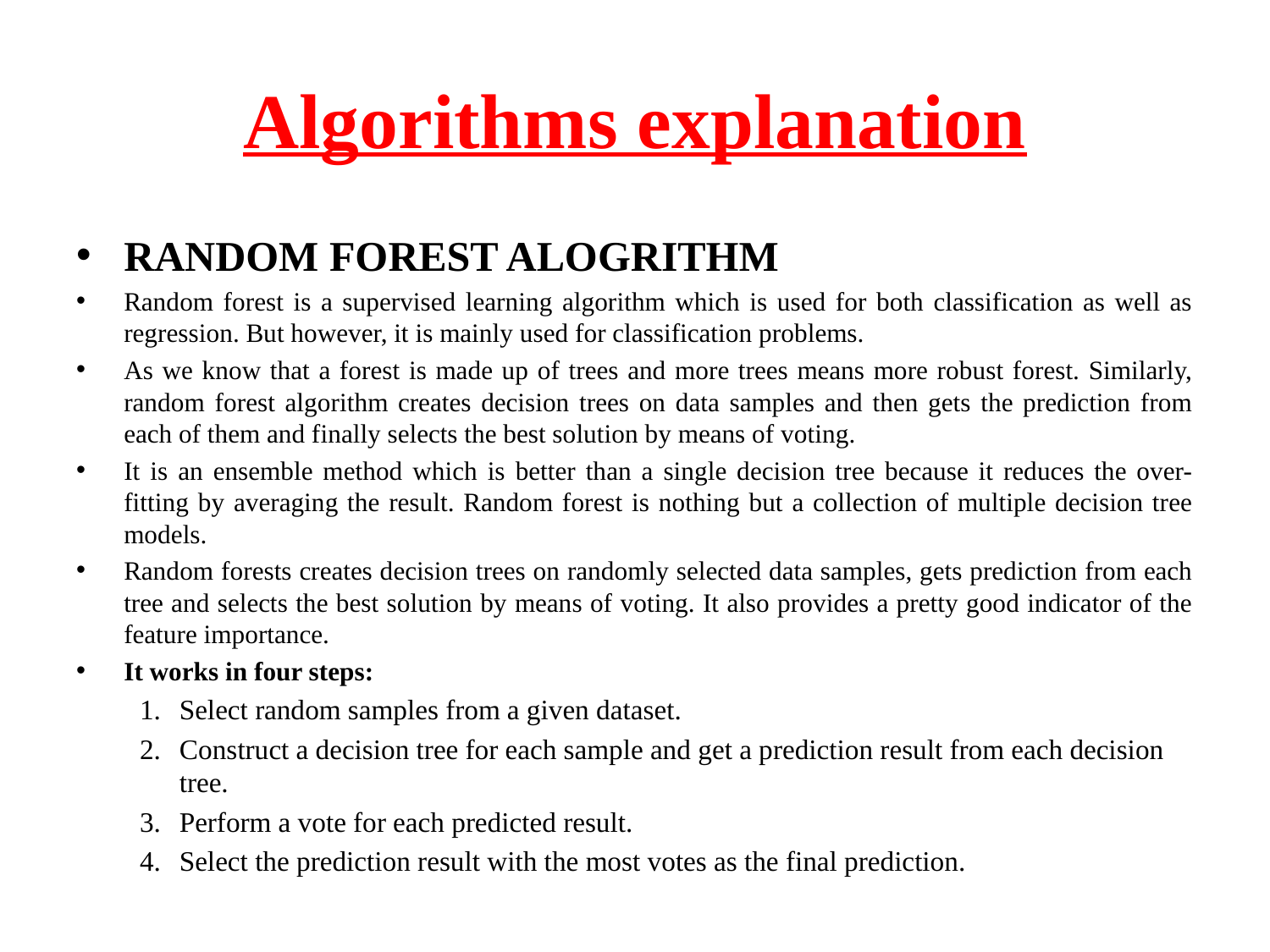

# Algorithms explanation
RANDOM FOREST ALOGRITHM
Random forest is a supervised learning algorithm which is used for both classification as well as regression. But however, it is mainly used for classification problems.
As we know that a forest is made up of trees and more trees means more robust forest. Similarly, random forest algorithm creates decision trees on data samples and then gets the prediction from each of them and finally selects the best solution by means of voting.
It is an ensemble method which is better than a single decision tree because it reduces the over-fitting by averaging the result. Random forest is nothing but a collection of multiple decision tree models.
Random forests creates decision trees on randomly selected data samples, gets prediction from each tree and selects the best solution by means of voting. It also provides a pretty good indicator of the feature importance.
It works in four steps:
Select random samples from a given dataset.
Construct a decision tree for each sample and get a prediction result from each decision tree.
Perform a vote for each predicted result.
Select the prediction result with the most votes as the final prediction.